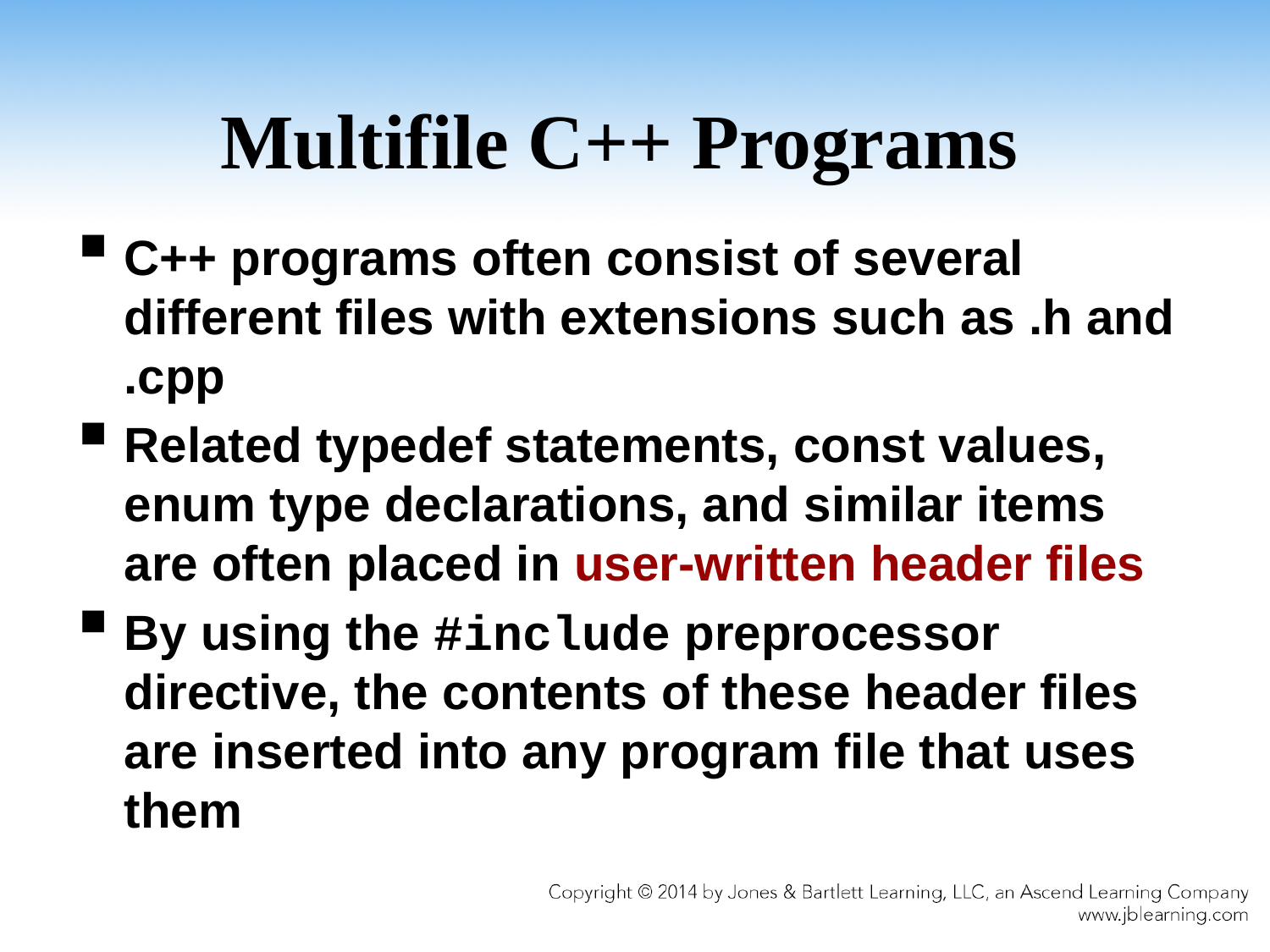

# Multifile C++ Programs
C++ programs often consist of several different files with extensions such as .h and .cpp
Related typedef statements, const values, enum type declarations, and similar items are often placed in user-written header files
By using the #include preprocessor directive, the contents of these header files are inserted into any program file that uses them